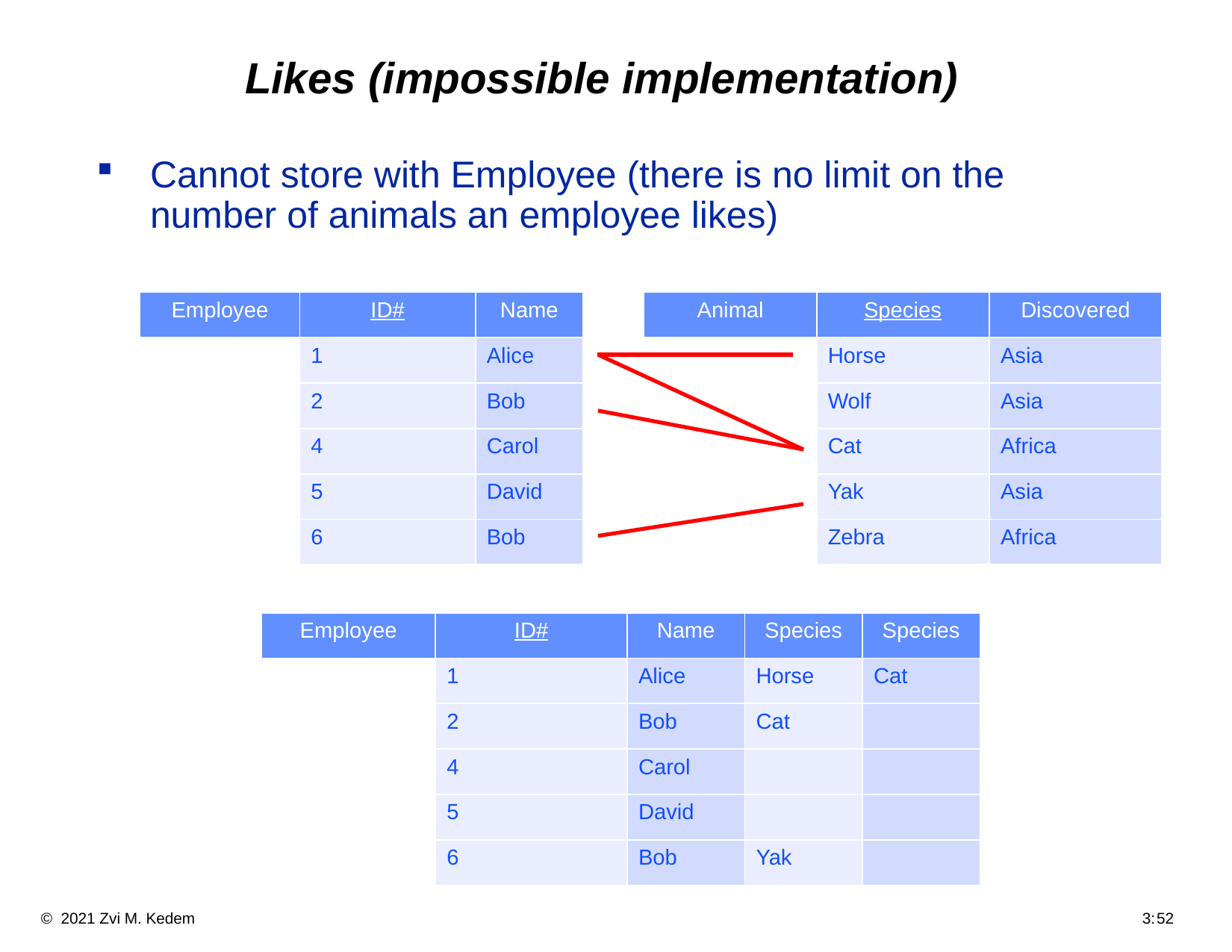

# Likes (impossible implementation)
Cannot store with Employee (there is no limit on the number of animals an employee likes)

| Employee | ID# | Name |
| --- | --- | --- |
|  | 1 | Alice |
|  | 2 | Bob |
|  | 4 | Carol |
|  | 5 | David |
|  | 6 | Bob |
| Animal | Species | Discovered |
| --- | --- | --- |
|  | Horse | Asia |
|  | Wolf | Asia |
|  | Cat | Africa |
|  | Yak | Asia |
|  | Zebra | Africa |
| Employee | ID# | Name | Species | Species |
| --- | --- | --- | --- | --- |
|  | 1 | Alice | Horse | Cat |
|  | 2 | Bob | Cat |  |
|  | 4 | Carol |  |  |
|  | 5 | David |  |  |
|  | 6 | Bob | Yak |  |